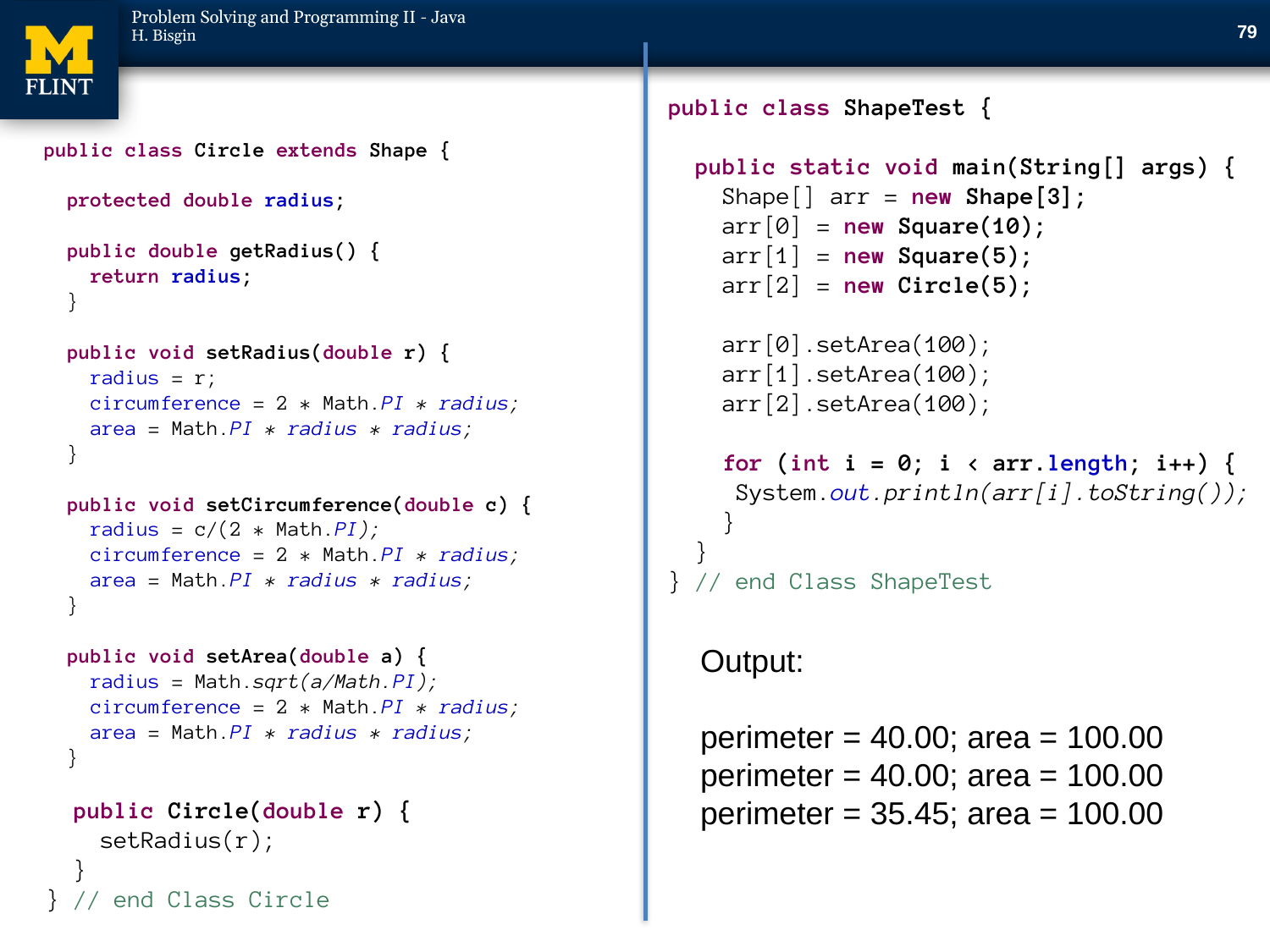

79
public class ShapeTest {

  public static void main(String[] args) {
    Shape[] arr = new Shape[3];
    arr[0] = new Square(10);
    arr[1] = new Square(5);
    arr[2] = new Circle(5);

    arr[0].setArea(100);
    arr[1].setArea(100);
    arr[2].setArea(100);

    for (int i = 0; i < arr.length; i++) {
     System.out.println(arr[i].toString());
    }
  }
} // end Class ShapeTest
public class Circle extends Shape {

  protected double radius;

  public double getRadius() {
    return radius;
  }

  public void setRadius(double r) {
    radius = r;
    circumference = 2 * Math.PI * radius;
    area = Math.PI * radius * radius;
  }

  public void setCircumference(double c) {
    radius = c/(2 * Math.PI);
    circumference = 2 * Math.PI * radius;
    area = Math.PI * radius * radius;
  }

  public void setArea(double a) {
    radius = Math.sqrt(a/Math.PI);
    circumference = 2 * Math.PI * radius;
    area = Math.PI * radius * radius;
  }
Output:

perimeter = 40.00; area = 100.00
perimeter = 40.00; area = 100.00
perimeter = 35.45; area = 100.00

  public Circle(double r) {
    setRadius(r);
  }
} // end Class Circle